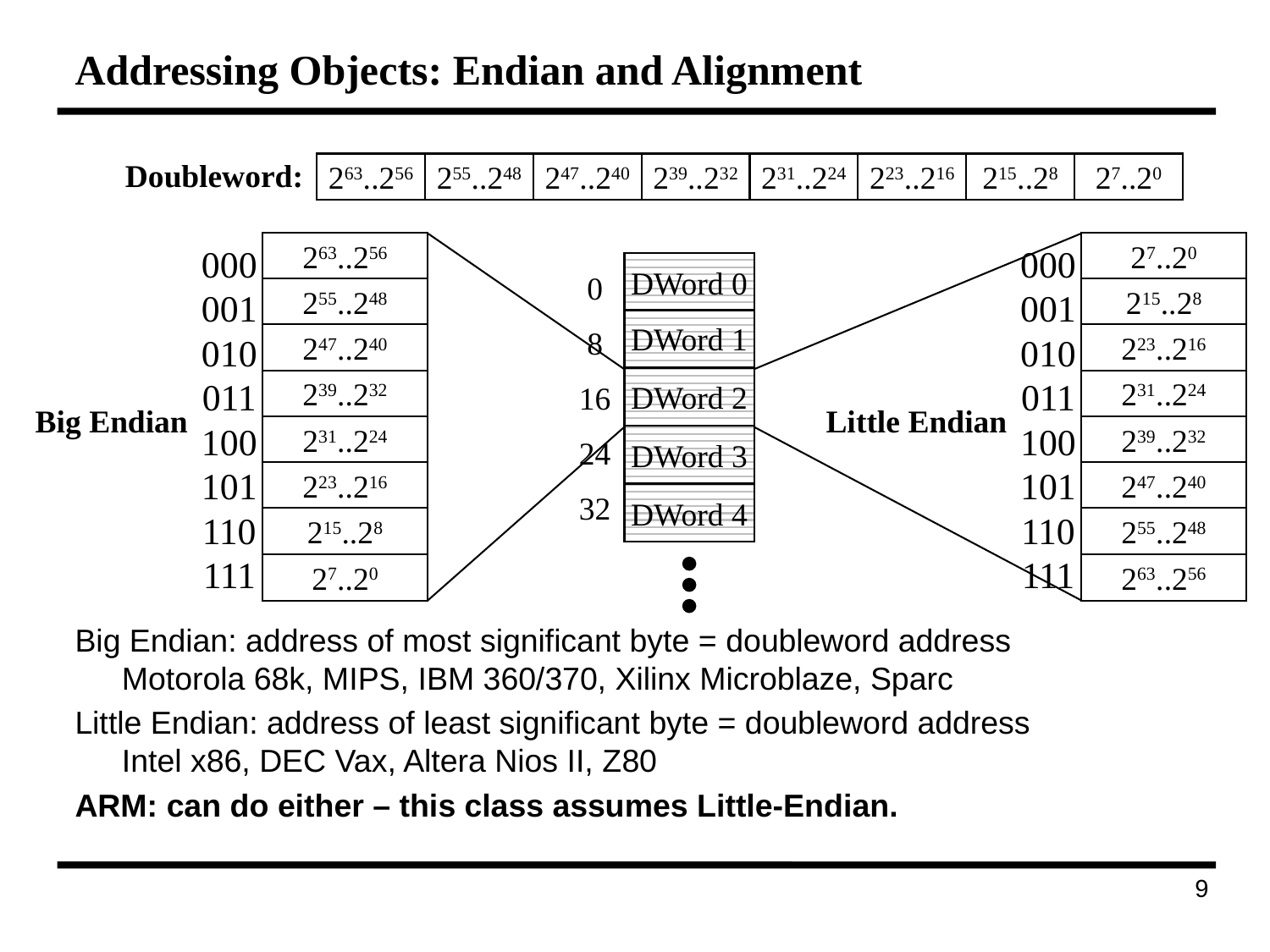

# Addressing Objects: Endian and Alignment

Big Endian: address of most significant byte = doubleword address
Motorola 68k, MIPS, IBM 360/370, Xilinx Microblaze, Sparc
Little Endian: address of least significant byte = doubleword address
Intel x86, DEC Vax, Altera Nios II, Z80
ARM: can do either – this class assumes Little-Endian.
Doubleword:
263..256
255..248
247..240
239..232
231..224
223..216
215..28
27..20
263..256
000
001
010
011
100
101
110
111
255..248
247..240
239..232
231..224
223..216
215..28
27..20
Big Endian
27..20
000
001
010
011
100
101
110
111
215..28
223..216
231..224
239..232
247..240
255..248
263..256
Little Endian
DWord 0
DWord 1
DWord 2
DWord 3
DWord 4
0

8

16

24

32

9